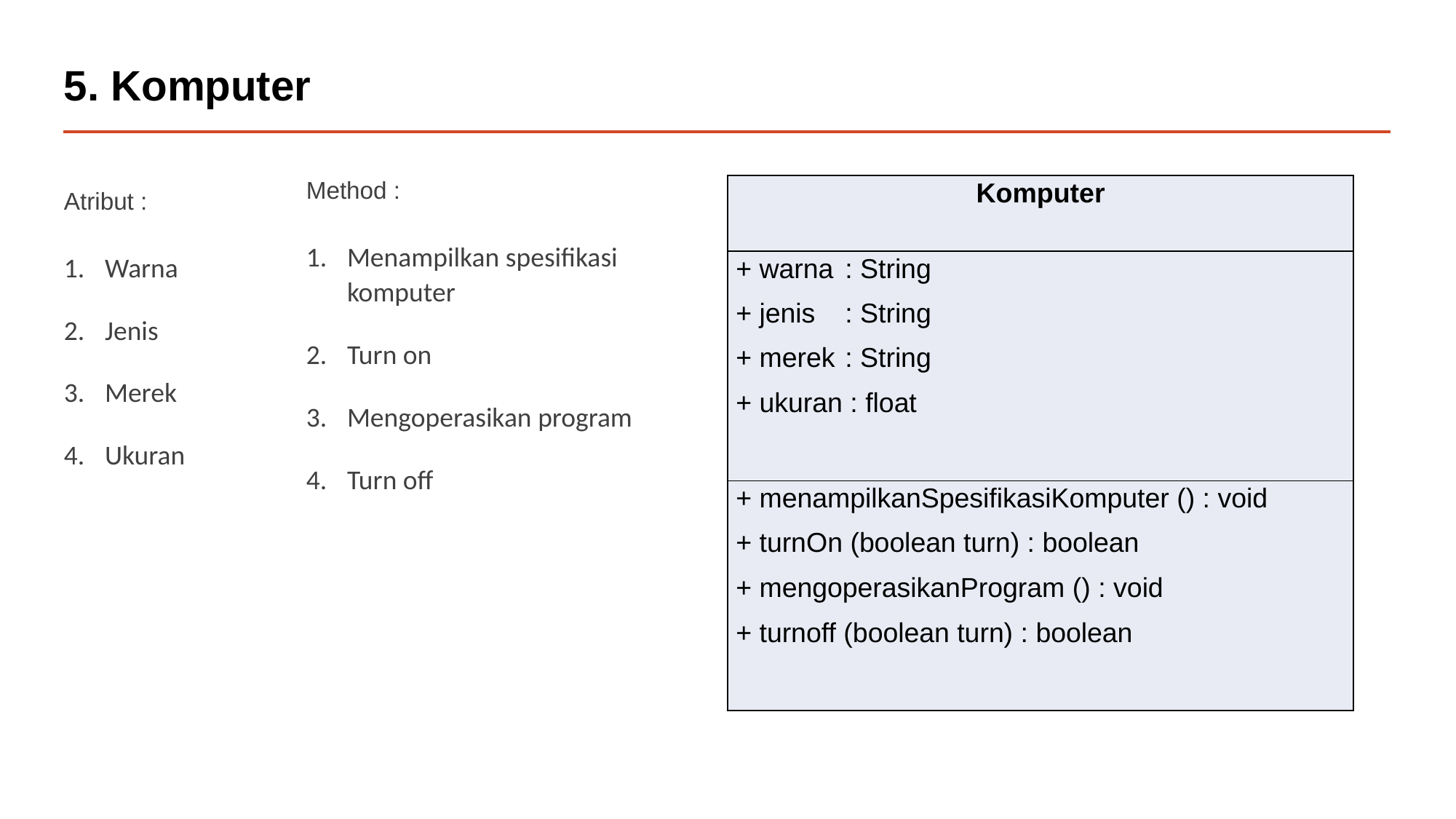

# 5. Komputer
Method :
Menampilkan spesifikasi komputer
Turn on
Mengoperasikan program
Turn off

| Komputer |
| --- |
| + warna : String + jenis : String + merek : String + ukuran : float |
| + menampilkanSpesifikasiKomputer () : void + turnOn (boolean turn) : boolean + mengoperasikanProgram () : void + turnoff (boolean turn) : boolean |
Atribut :
Warna
Jenis
Merek
Ukuran